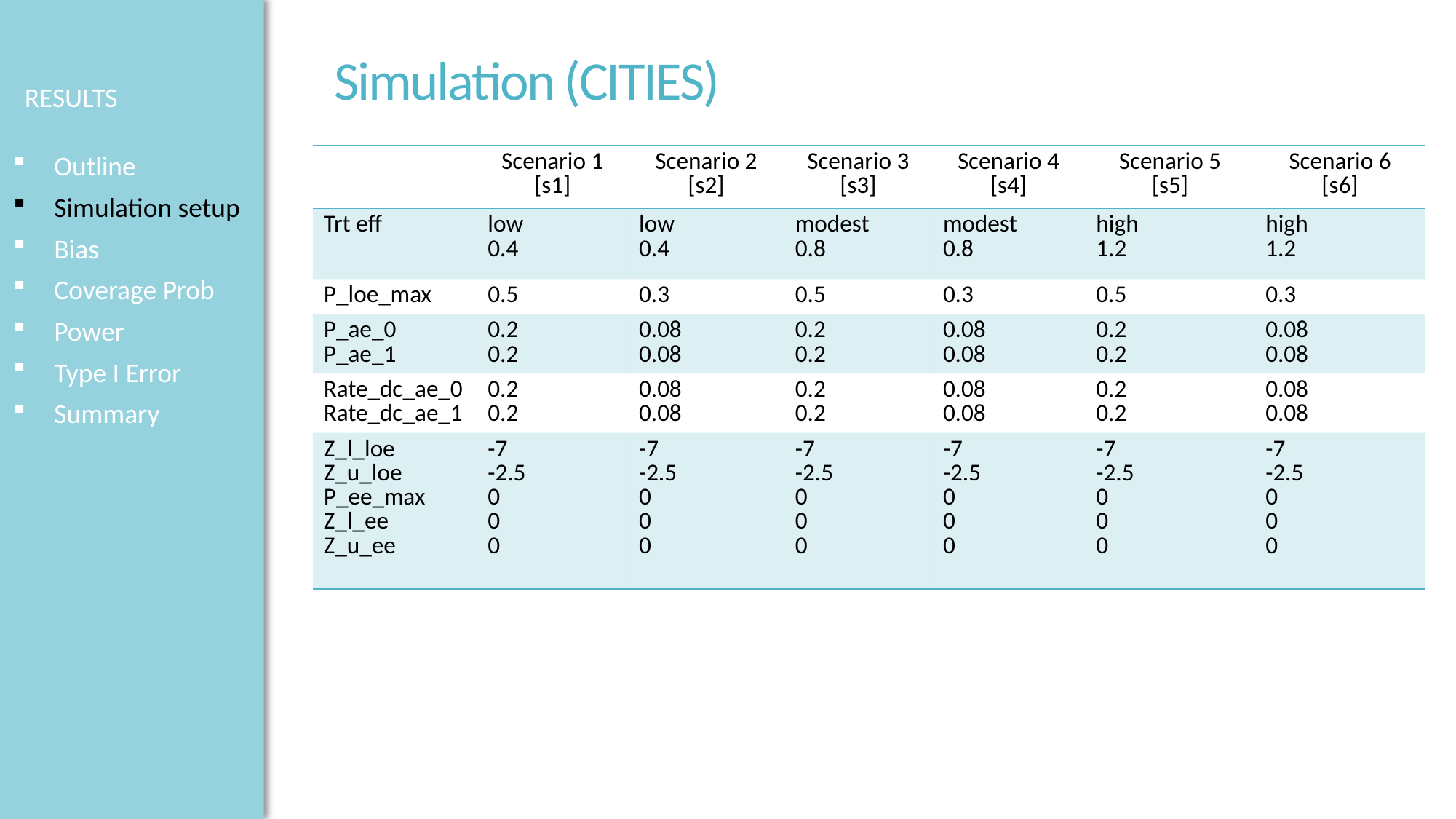

# Simulation (CITIES)
RESULTS
Outline
Simulation setup
Bias
Coverage Prob
Power
Type I Error
Summary

|  | Scenario 1 [s1] | Scenario 2 [s2] | Scenario 3 [s3] | Scenario 4 [s4] | Scenario 5 [s5] | Scenario 6 [s6] |
| --- | --- | --- | --- | --- | --- | --- |
| Trt eff | low 0.4 | low 0.4 | modest 0.8 | modest 0.8 | high 1.2 | high 1.2 |
| P\_loe\_max | 0.5 | 0.3 | 0.5 | 0.3 | 0.5 | 0.3 |
| P\_ae\_0 P\_ae\_1 | 0.2 0.2 | 0.08 0.08 | 0.2 0.2 | 0.08 0.08 | 0.2 0.2 | 0.08 0.08 |
| Rate\_dc\_ae\_0 Rate\_dc\_ae\_1 | 0.2 0.2 | 0.08 0.08 | 0.2 0.2 | 0.08 0.08 | 0.2 0.2 | 0.08 0.08 |
| Z\_l\_loe Z\_u\_loe P\_ee\_max Z\_l\_ee Z\_u\_ee | -7 -2.5 0 0 0 | -7 -2.5 0 0 0 | -7 -2.5 0 0 0 | -7 -2.5 0 0 0 | -7 -2.5 0 0 0 | -7 -2.5 0 0 0 |